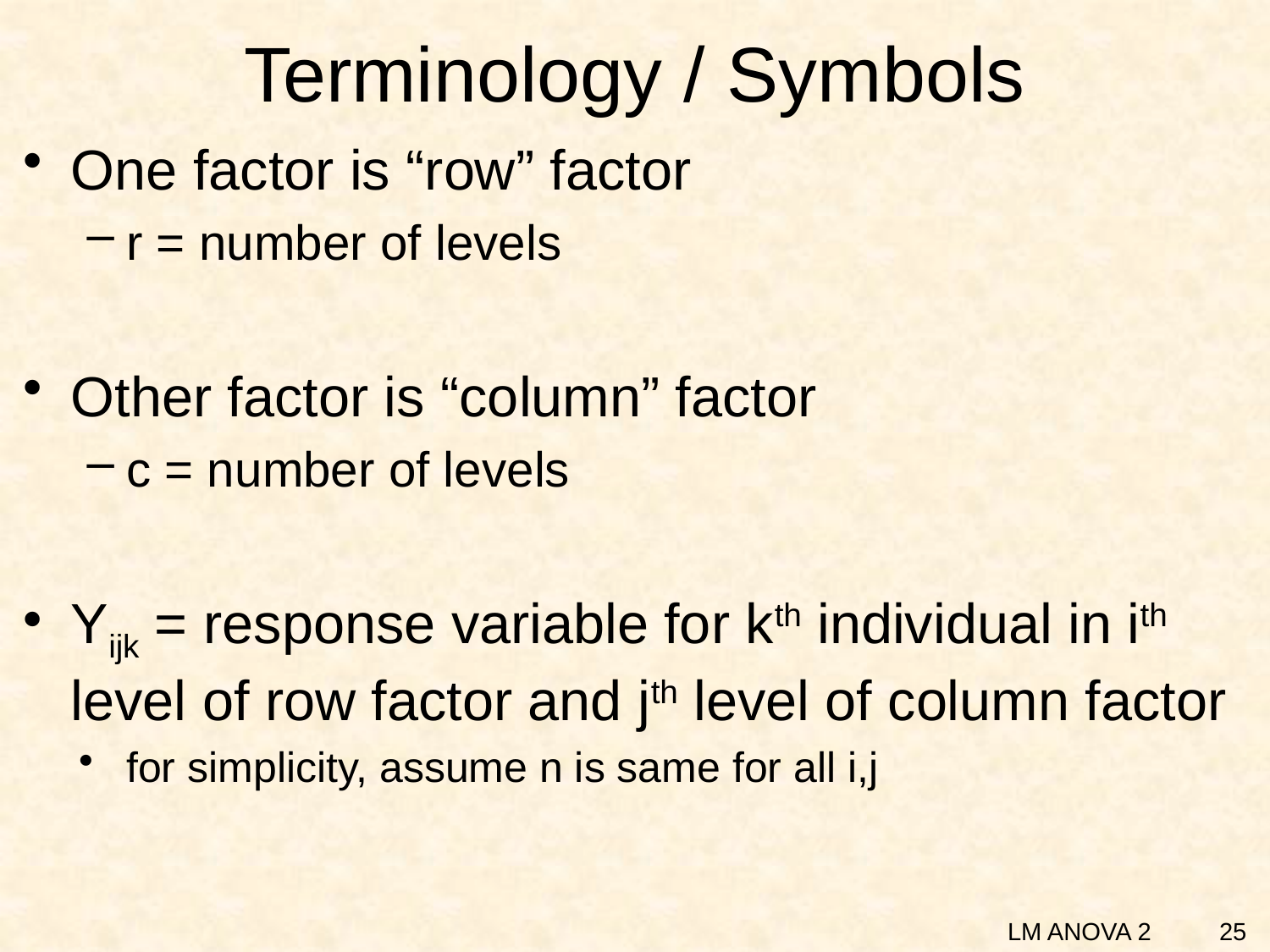

# Terminology / Symbols
One factor is “row” factor
r = number of levels

Other factor is “column” factor
c = number of levels

Yijk = response variable for kth individual in ith level of row factor and jth level of column factor
for simplicity, assume n is same for all i,j
25
LM ANOVA 2